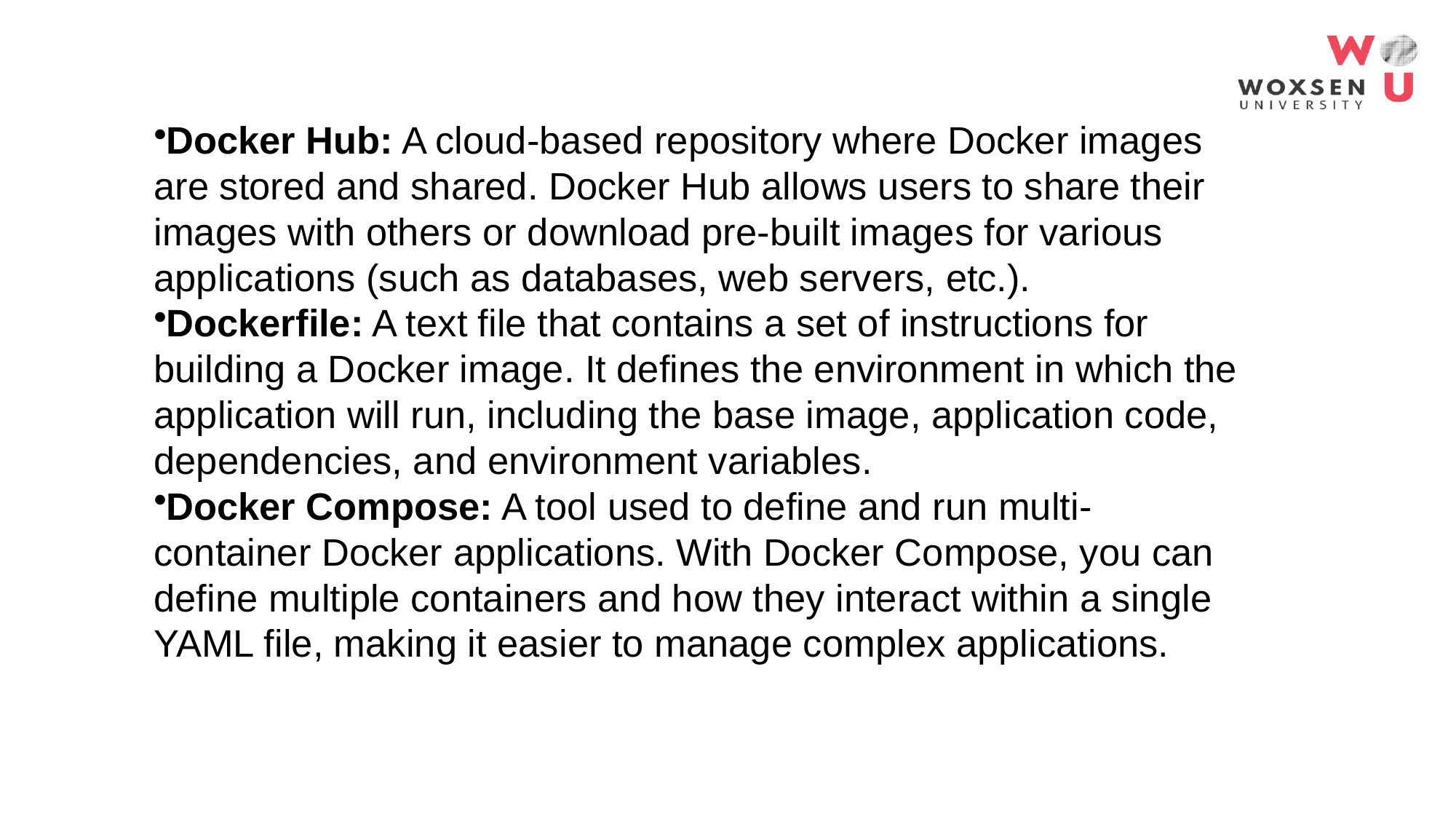

Docker Hub: A cloud-based repository where Docker images are stored and shared. Docker Hub allows users to share their images with others or download pre-built images for various applications (such as databases, web servers, etc.).
Dockerfile: A text file that contains a set of instructions for building a Docker image. It defines the environment in which the application will run, including the base image, application code, dependencies, and environment variables.
Docker Compose: A tool used to define and run multi-container Docker applications. With Docker Compose, you can define multiple containers and how they interact within a single YAML file, making it easier to manage complex applications.